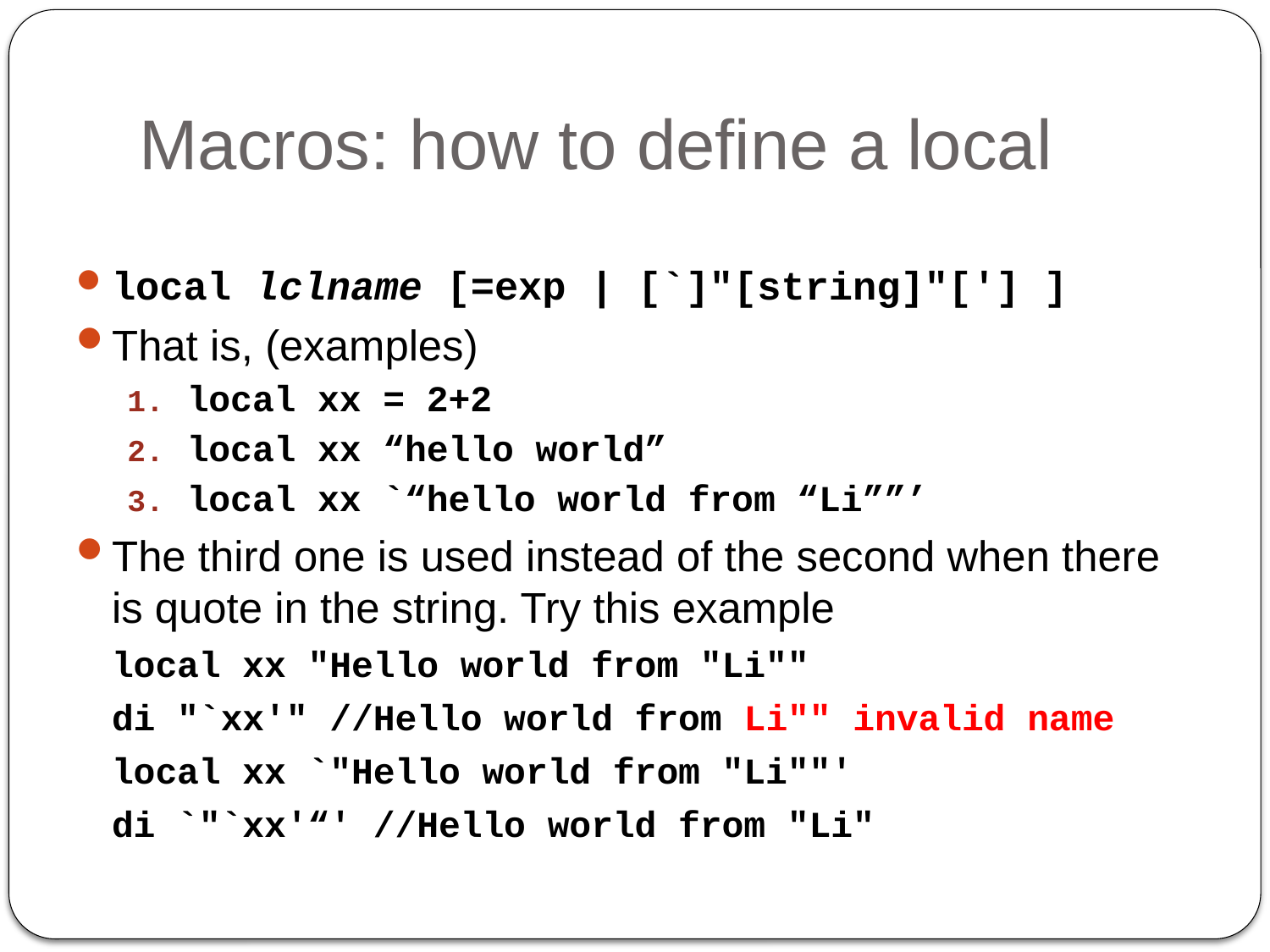

# Macros: how to define a local
local lclname [=exp | [`]"[string]"['] ]
That is, (examples)
local xx = 2+2
local xx “hello world”
local xx `“hello world from “Li””’
The third one is used instead of the second when there is quote in the string. Try this example
	local xx "Hello world from "Li""
	di "`xx'" //Hello world from Li"" invalid name
	local xx `"Hello world from "Li""'
	di `"`xx'“' //Hello world from "Li"